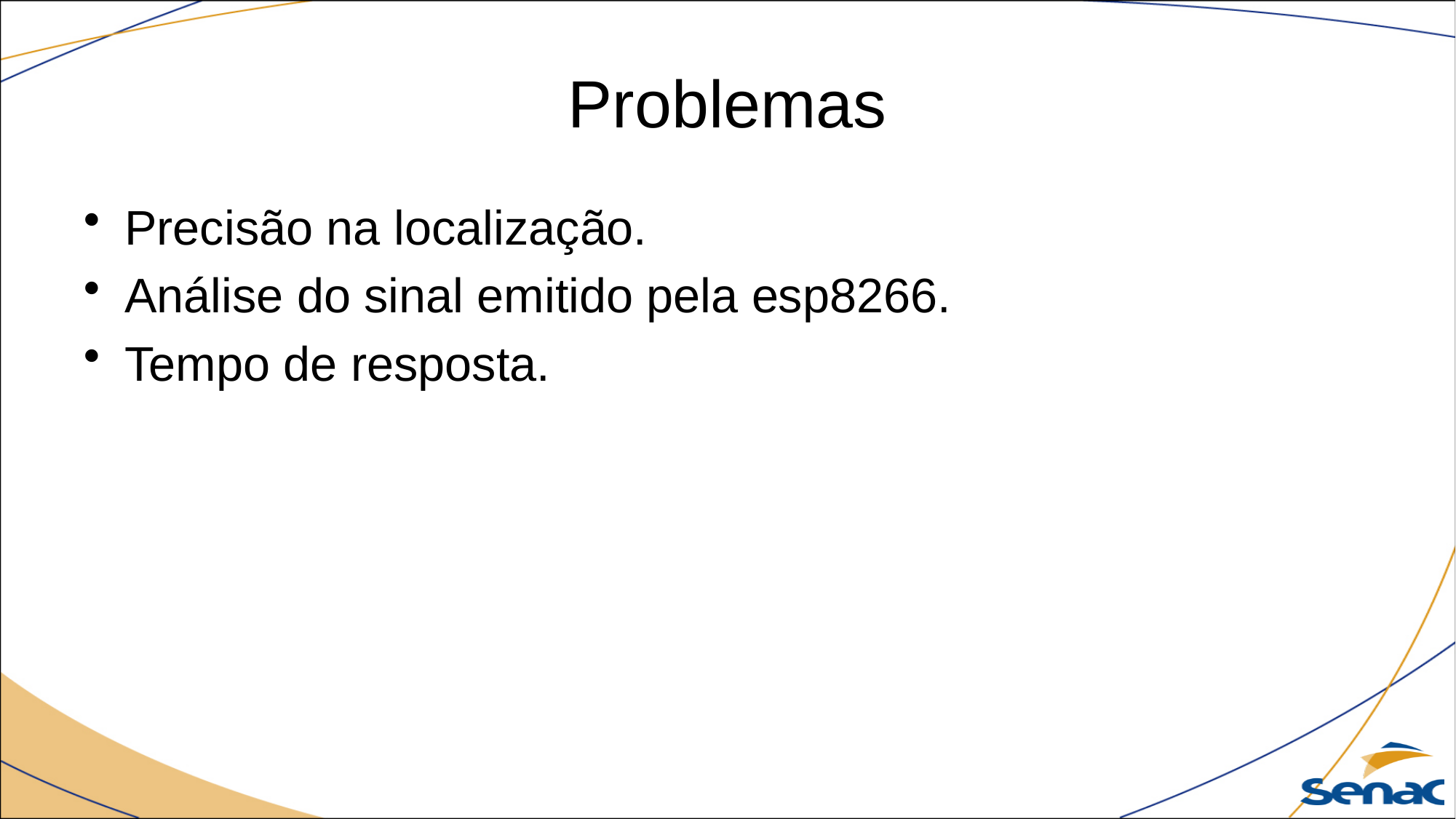

# Problemas
Precisão na localização.
Análise do sinal emitido pela esp8266.
Tempo de resposta.